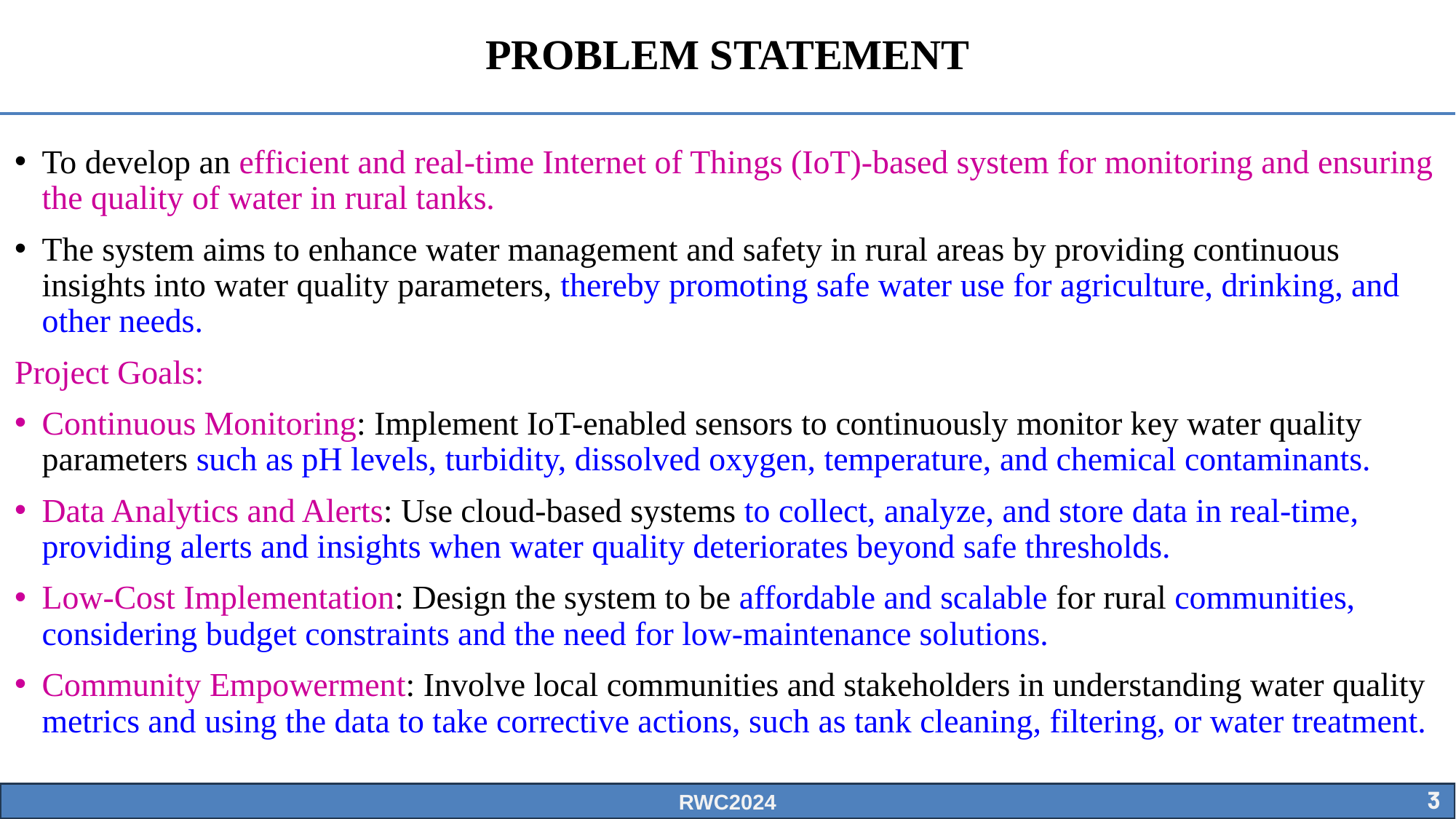

# PROBLEM STATEMENT
To develop an efficient and real-time Internet of Things (IoT)-based system for monitoring and ensuring the quality of water in rural tanks.
The system aims to enhance water management and safety in rural areas by providing continuous insights into water quality parameters, thereby promoting safe water use for agriculture, drinking, and other needs.
Project Goals:
Continuous Monitoring: Implement IoT-enabled sensors to continuously monitor key water quality parameters such as pH levels, turbidity, dissolved oxygen, temperature, and chemical contaminants.
Data Analytics and Alerts: Use cloud-based systems to collect, analyze, and store data in real-time, providing alerts and insights when water quality deteriorates beyond safe thresholds.
Low-Cost Implementation: Design the system to be affordable and scalable for rural communities, considering budget constraints and the need for low-maintenance solutions.
Community Empowerment: Involve local communities and stakeholders in understanding water quality metrics and using the data to take corrective actions, such as tank cleaning, filtering, or water treatment.

3
RWC2024